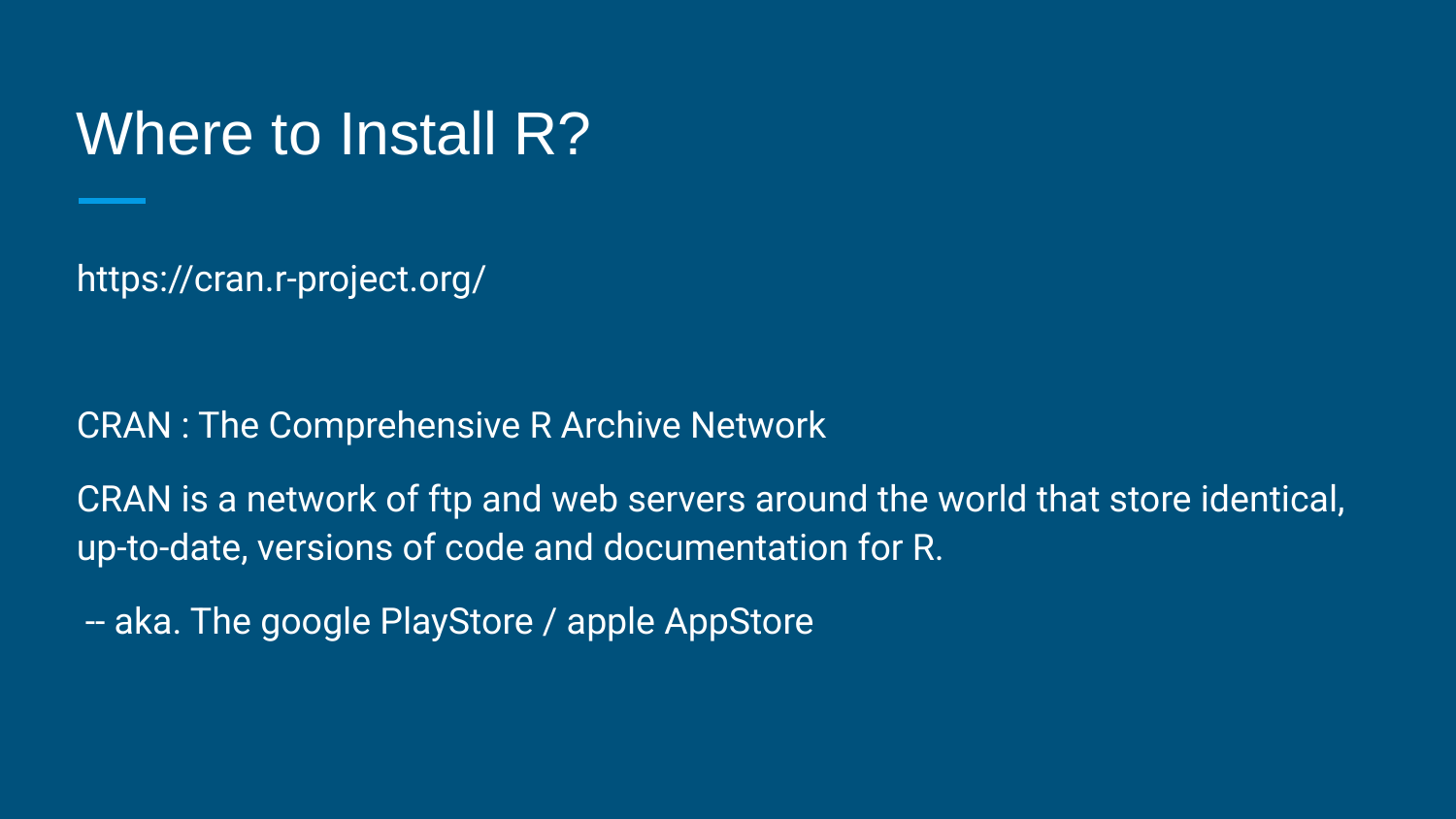

# Where to Install R?
https://cran.r-project.org/

CRAN : The Comprehensive R Archive Network
CRAN is a network of ftp and web servers around the world that store identical, up-to-date, versions of code and documentation for R.
 -- aka. The google PlayStore / apple AppStore